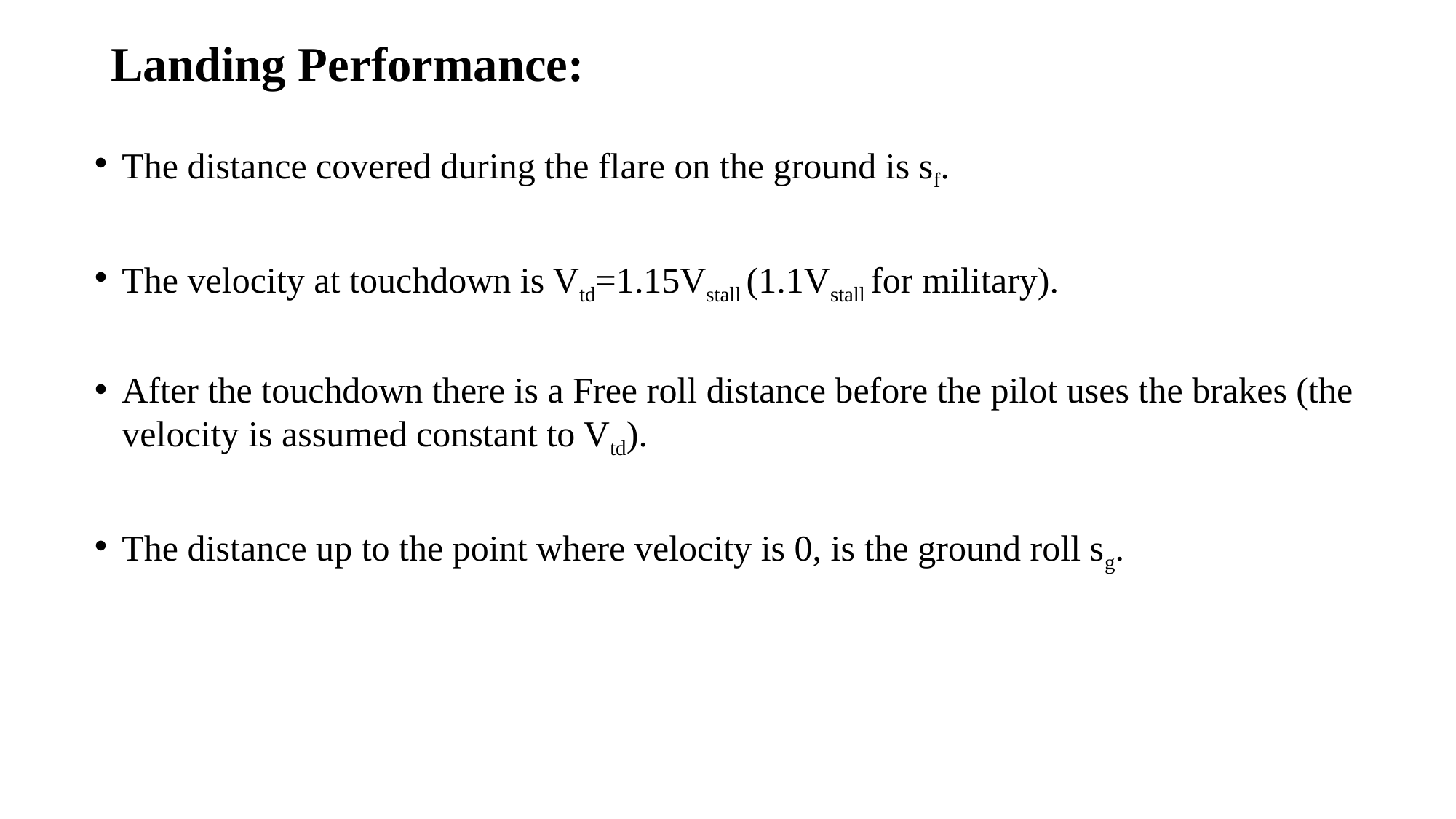

# Landing Performance:
The distance covered during the flare on the ground is sf.

The velocity at touchdown is Vtd=1.15Vstall (1.1Vstall for military).

After the touchdown there is a Free roll distance before the pilot uses the brakes (the velocity is assumed constant to Vtd).

The distance up to the point where velocity is 0, is the ground roll sg.